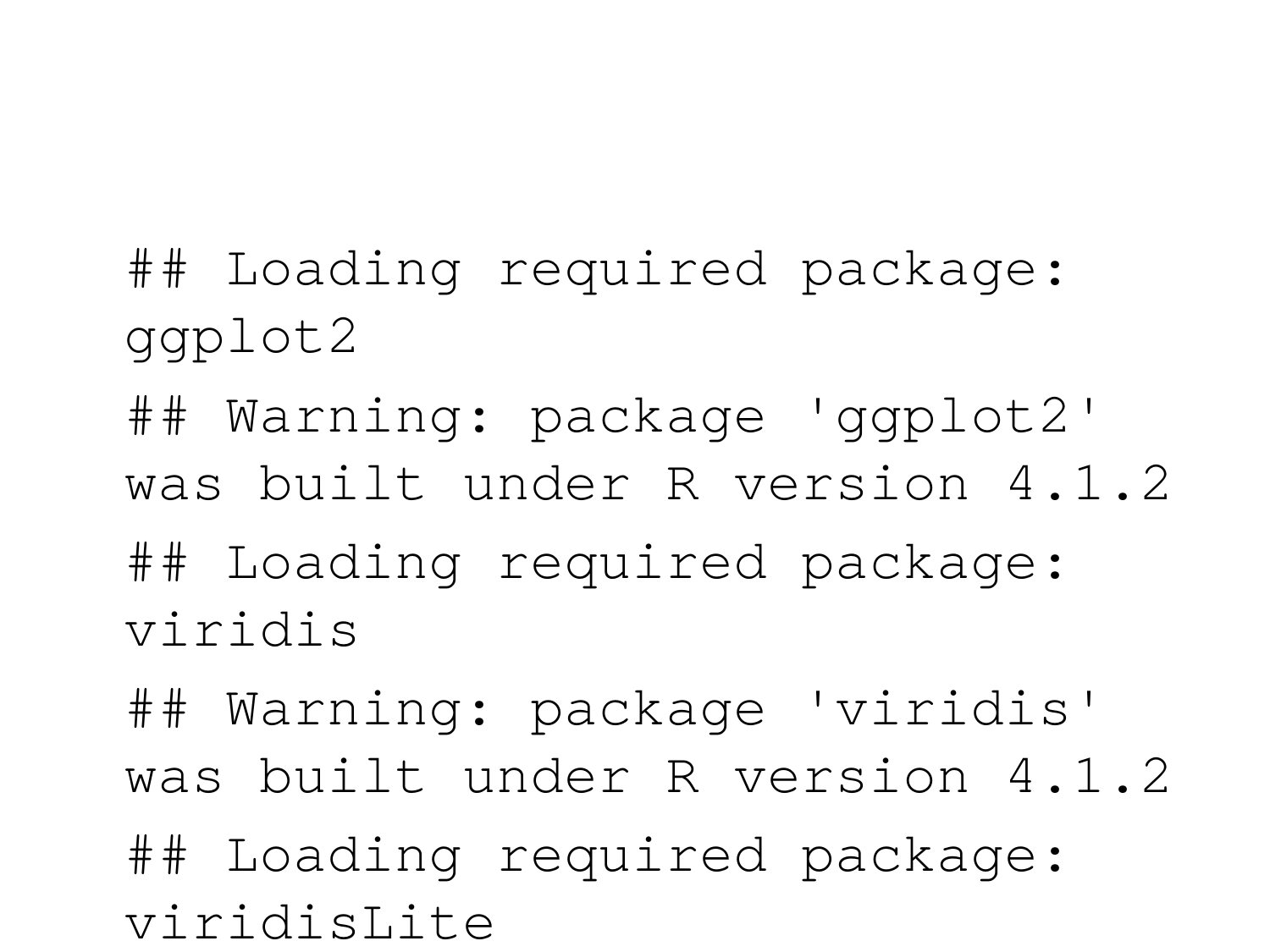

## Loading required package: ggplot2
## Warning: package 'ggplot2' was built under R version 4.1.2
## Loading required package: viridis
## Warning: package 'viridis' was built under R version 4.1.2
## Loading required package: viridisLite
## Warning: package 'viridisLite' was built under R version 4.1.2
## Loading required package: ggthemes
## Loading required package: rootSolve
## Loading required package: latex2exp
## Warning: package 'latex2exp' was built under R version 4.1.2
## Loading required package: ggrepel
## Warning: package 'ggrepel' was built under R version 4.1.2
## Warning: package 'dplyr' was built under R version 4.1.2
##
## Attaching package: 'dplyr'
## The following objects are masked from 'package:stats':
##
##     filter, lag
## The following objects are masked from 'package:base':
##
##     intersect, setdiff, setequal, union
## Warning: package 'stringr' was built under R version 4.1.2
## Warning: package 'fields' was built under R version 4.1.2
## Loading required package: spam
## Warning: package 'spam' was built under R version 4.1.2
## Spam version 2.9-1 (2022-08-07) is loaded.
## Type 'help( Spam)' or 'demo( spam)' for a short introduction
## and overview of this package.
## Help for individual functions is also obtained by adding the
## suffix '.spam' to the function name, e.g. 'help( chol.spam)'.
##
## Attaching package: 'spam'
## The following objects are masked from 'package:base':
##
##     backsolve, forwardsolve
##
## Try help(fields) to get started.
## Warning: package 'Bolstad2' was built under R version 4.1.2
##
## Attaching package: 'Bolstad2'
## The following object is masked from 'package:fields':
##
##     describe
## Warning: package 'ggpubr' was built under R version 4.1.2
##
## Attaching package: 'gridExtra'
## The following object is masked from 'package:dplyr':
##
##     combine
##
## Attaching package: 'cowplot'
## The following object is masked from 'package:ggpubr':
##
##     get_legend
## The following object is masked from 'package:ggthemes':
##
##     theme_map
d <- rbind(multR015,multR03,multR045,multR06)
d <- d %>%
  mutate(finalEpi = 1-s,
         distCost = Cost-finalEpi,
         scaledDistCost = distCost/c)
f <- function(x,R0){exp(-R0*(1-x))-x}
Sinf1.5 <- multiroot.1D(f=f,start = .5,nspec= 1,R0=1.5)[["root"]]
S1.5max <- 1/1.5
aux$c[aux$c == 0.025] <- "Suppression"
aux$c[aux$c == 0.4] <- "Mitigation (Herd Immunity)"
require(tidyr)
## Loading required package: tidyr
## Warning: package 'tidyr' was built under R version 4.1.2
##
## Attaching package: 'tidyr'
## The following object is masked from 'package:reshape2':
##
##     smiths
aux$c[aux$c == 0.025] <- "Suppression"
aux$c[aux$c == 0.4] <- "Mitigation (Herd Immunity)"
x <- seq(0.01,1,.01)
y <- -log(x)+x-1
p <- as.data.frame(cbind(x,y))
g <- ggplot(p,aes(x=x,y=y))+geom_line()+theme_bw()+scale_x_continuous(breaks = c(0,.2,.4,.6,.8,1),labels = c(0, "0.2","0.4","0.6","0.8","1"))+xlab("RD")+ylab("g(x)")+xlab("x")+scale_y_continuous(breaks= c(0,1,2,3),labels = c(0, "1", "2","3"))
g